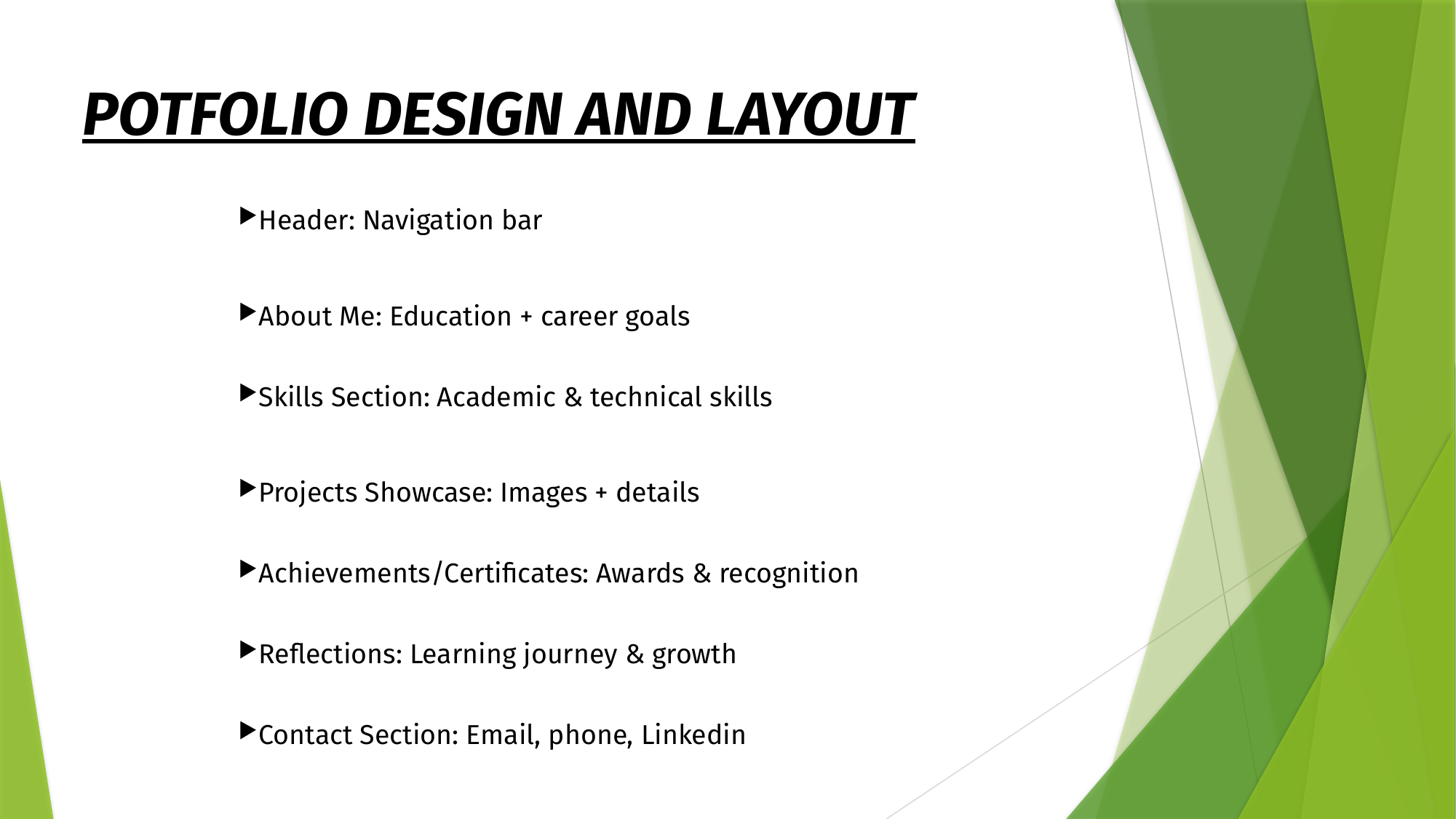

# POTFOLIO DESIGN AND LAYOUT
Header: Navigation bar

About Me: Education + career goals
Skills Section: Academic & technical skills

Projects Showcase: Images + details
Achievements/Certificates: Awards & recognition
Reflections: Learning journey & growth
Contact Section: Email, phone, Linkedin